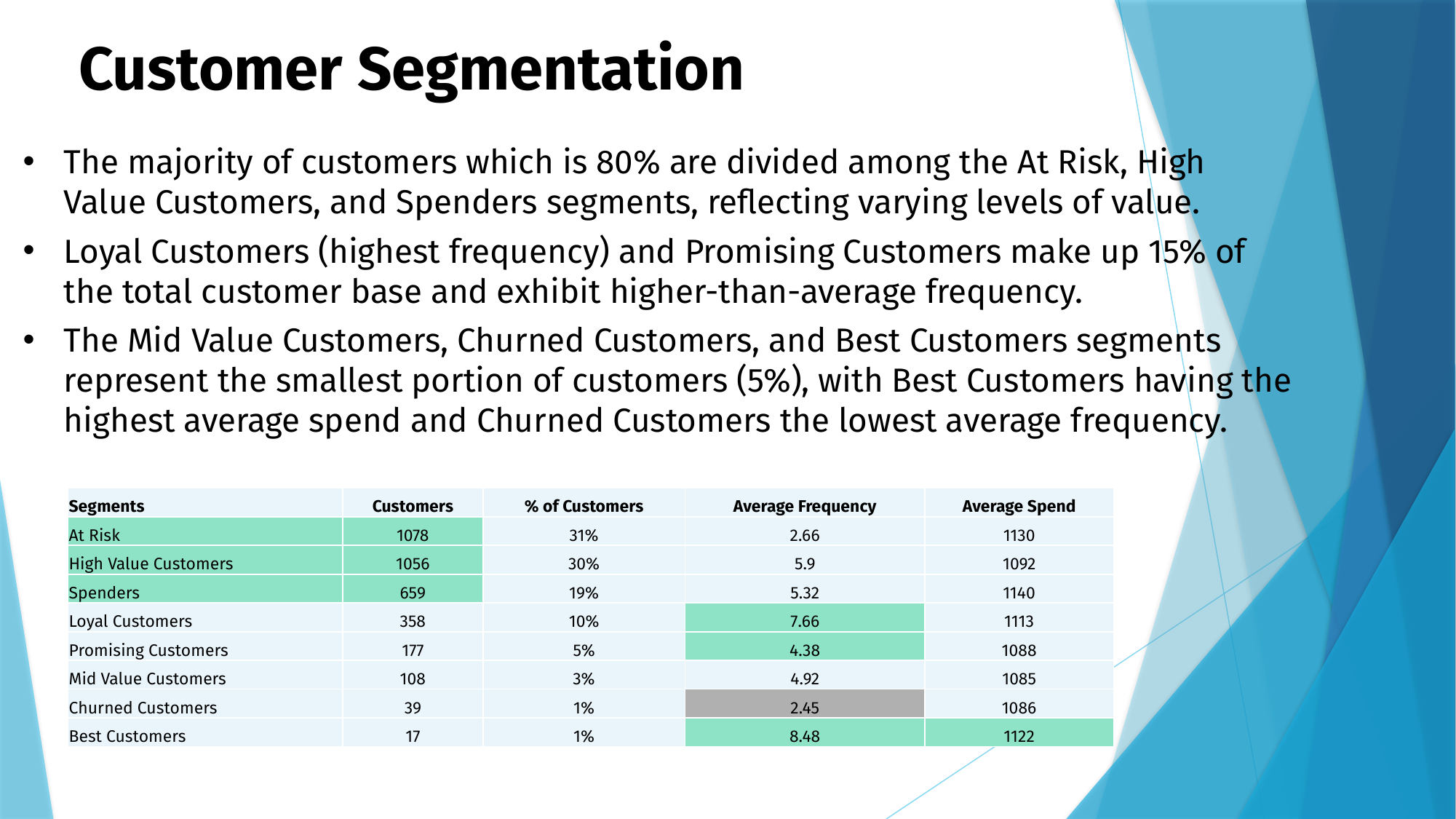

Customer Segmentation
The majority of customers which is 80% are divided among the At Risk, High Value Customers, and Spenders segments, reflecting varying levels of value.
Loyal Customers (highest frequency) and Promising Customers make up 15% of the total customer base and exhibit higher-than-average frequency.
The Mid Value Customers, Churned Customers, and Best Customers segments represent the smallest portion of customers (5%), with Best Customers having the highest average spend and Churned Customers the lowest average frequency.
| Segments | Customers | % of Customers | Average Frequency | Average Spend |
| --- | --- | --- | --- | --- |
| At Risk | 1078 | 31% | 2.66 | 1130 |
| High Value Customers | 1056 | 30% | 5.9 | 1092 |
| Spenders | 659 | 19% | 5.32 | 1140 |
| Loyal Customers | 358 | 10% | 7.66 | 1113 |
| Promising Customers | 177 | 5% | 4.38 | 1088 |
| Mid Value Customers | 108 | 3% | 4.92 | 1085 |
| Churned Customers | 39 | 1% | 2.45 | 1086 |
| Best Customers | 17 | 1% | 8.48 | 1122 |